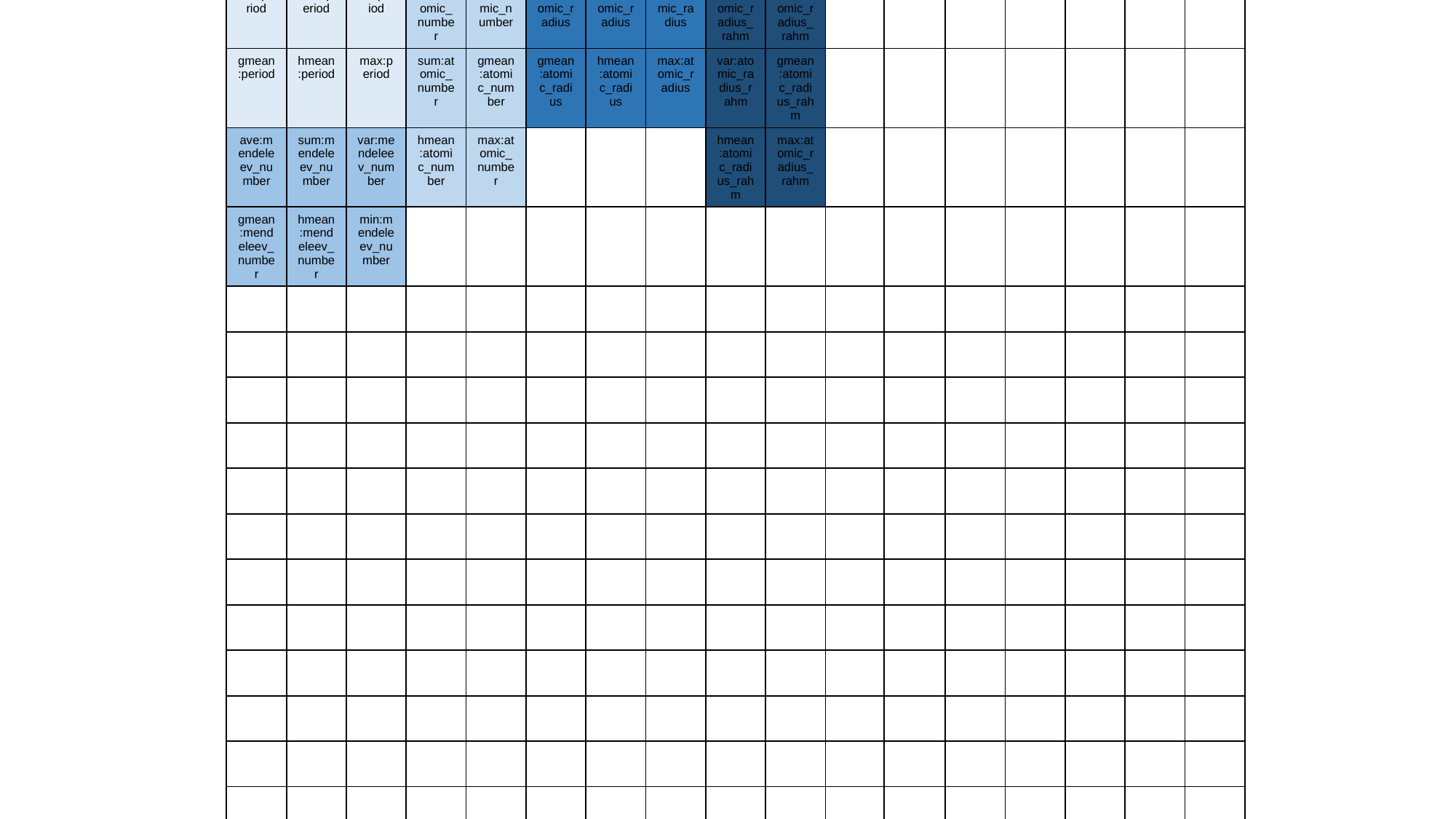

| ave:period | sum:period | var:period | ave:atomic\_number | var:atomic\_number | ave:atomic\_radius | sum:atomic\_radius | var:atomic\_radius | ave:atomic\_radius\_rahm | sum:atomic\_radius\_rahm |  |  |  |  |  |  |  |
| --- | --- | --- | --- | --- | --- | --- | --- | --- | --- | --- | --- | --- | --- | --- | --- | --- |
| gmean:period | hmean:period | max:period | sum:atomic\_number | gmean:atomic\_number | gmean:atomic\_radius | hmean:atomic\_radius | max:atomic\_radius | var:atomic\_radius\_rahm | gmean:atomic\_radius\_rahm |  |  |  |  |  |  |  |
| ave:mendeleev\_number | sum:mendeleev\_number | var:mendeleev\_number | hmean:atomic\_number | max:atomic\_number |  |  |  | hmean:atomic\_radius\_rahm | max:atomic\_radius\_rahm |  |  |  |  |  |  |  |
| gmean:mendeleev\_number | hmean:mendeleev\_number | min:mendeleev\_number |  |  |  |  |  |  |  |  |  |  |  |  |  |  |
|  |  |  |  |  |  |  |  |  |  |  |  |  |  |  |  |  |
|  |  |  |  |  |  |  |  |  |  |  |  |  |  |  |  |  |
|  |  |  |  |  |  |  |  |  |  |  |  |  |  |  |  |  |
|  |  |  |  |  |  |  |  |  |  |  |  |  |  |  |  |  |
|  |  |  |  |  |  |  |  |  |  |  |  |  |  |  |  |  |
|  |  |  |  |  |  |  |  |  |  |  |  |  |  |  |  |  |
|  |  |  |  |  |  |  |  |  |  |  |  |  |  |  |  |  |
|  |  |  |  |  |  |  |  |  |  |  |  |  |  |  |  |  |
|  |  |  |  |  |  |  |  |  |  |  |  |  |  |  |  |  |
|  |  |  |  |  |  |  |  |  |  |  |  |  |  |  |  |  |
|  |  |  |  |  |  |  |  |  |  |  |  |  |  |  |  |  |
|  |  |  |  |  |  |  |  |  |  |  |  |  |  |  |  |  |
|  |  |  |  |  |  |  |  |  |  |  |  |  |  |  |  |  |